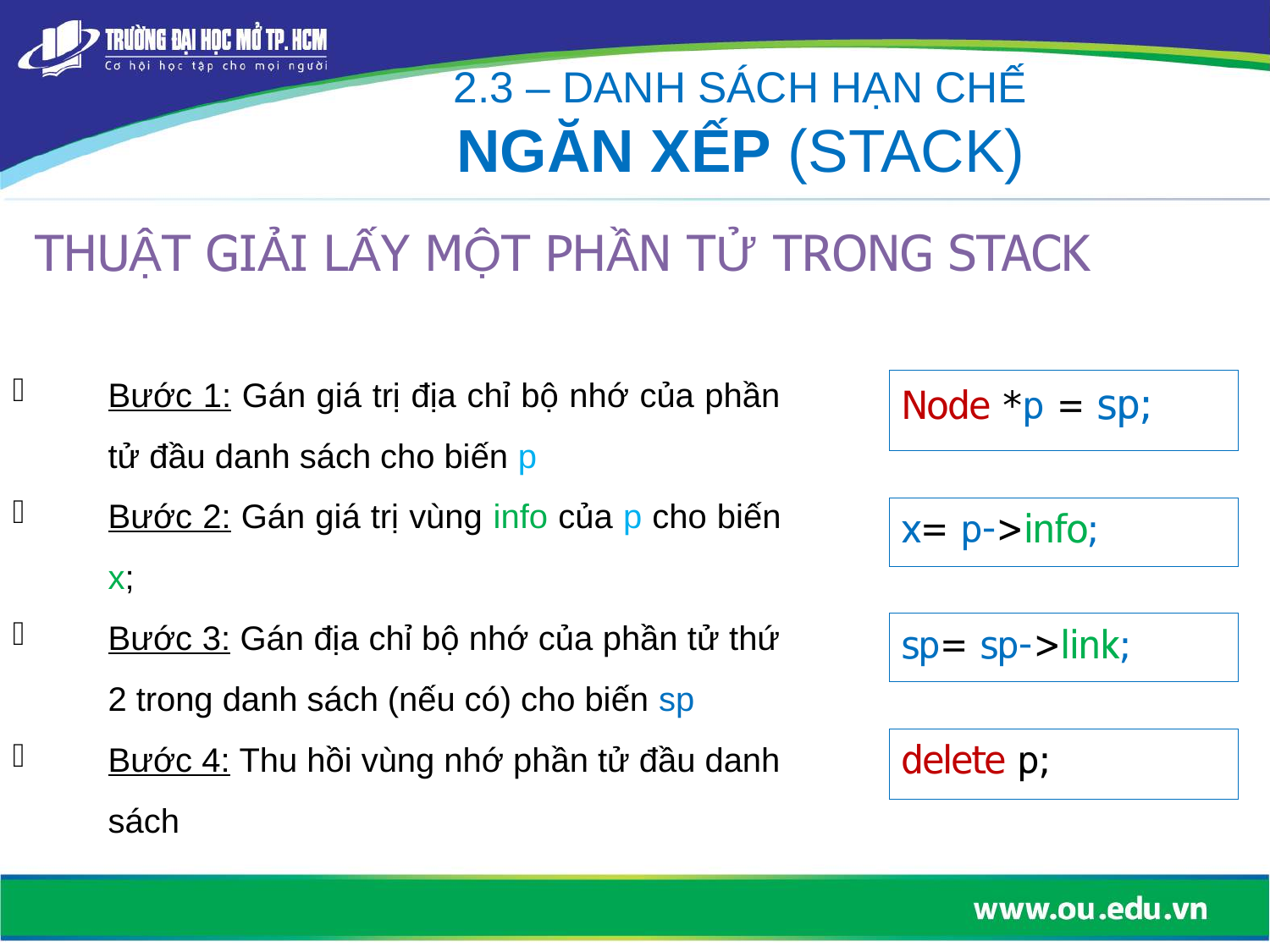

2.3 – DANH SÁCH HẠN CHẾ
NGĂN XẾP (STACK)
THUẬT GIẢI LẤY MỘT PHẦN TỬ TRONG STACK
Bước 1: Gán giá trị địa chỉ bộ nhớ của phần tử đầu danh sách cho biến p
Bước 2: Gán giá trị vùng info của p cho biến x;
Bước 3: Gán địa chỉ bộ nhớ của phần tử thứ 2 trong danh sách (nếu có) cho biến sp
Bước 4: Thu hồi vùng nhớ phần tử đầu danh sách
Node *p = sp;

x= p->info;

sp= sp->link;

delete p;